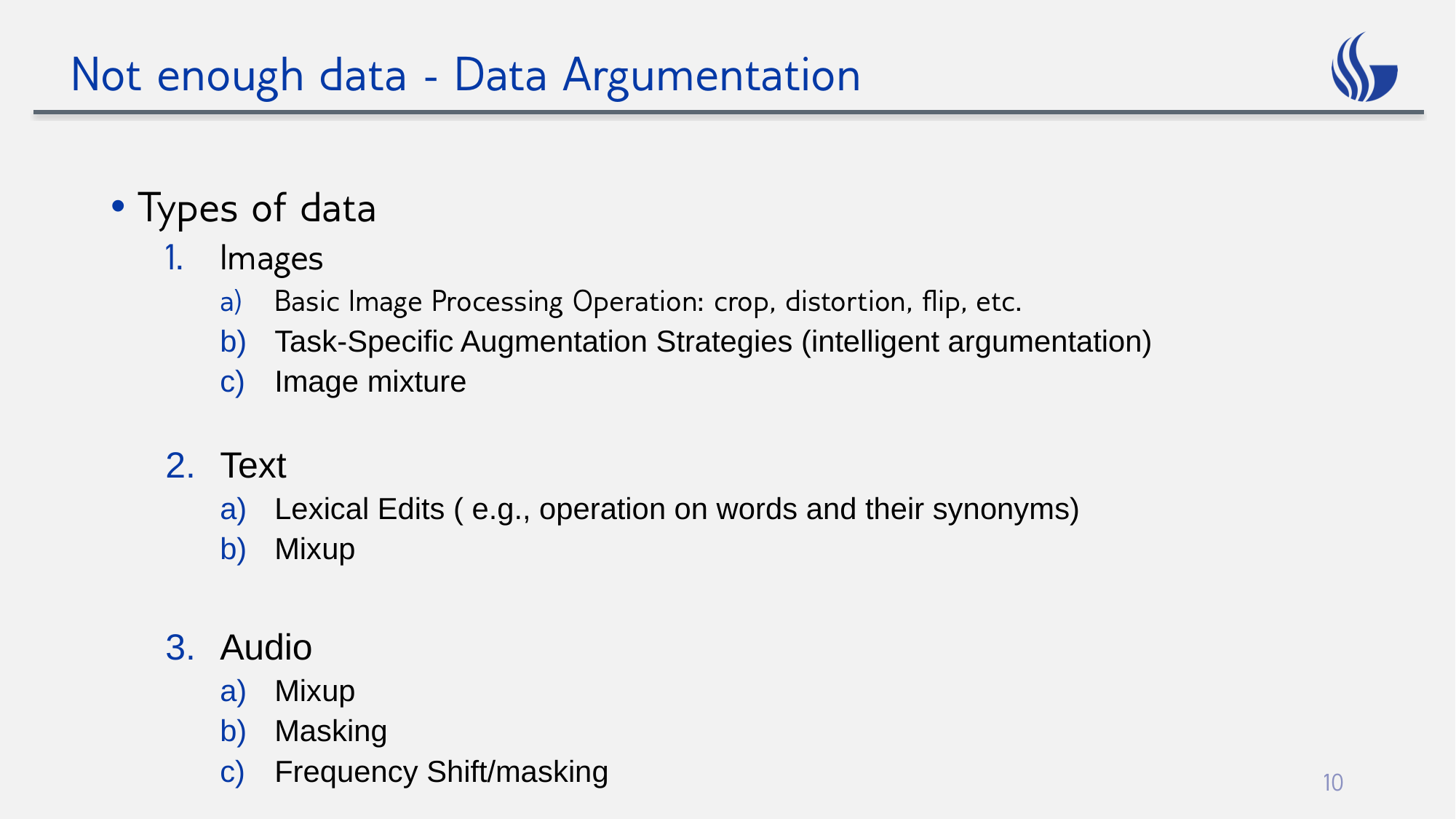

# Not enough data - Data Argumentation
Types of data
Images
Basic Image Processing Operation: crop, distortion, flip, etc.
Task-Specific Augmentation Strategies (intelligent argumentation)
Image mixture

Text
Lexical Edits ( e.g., operation on words and their synonyms)
Mixup

Audio
Mixup
Masking
Frequency Shift/masking

10